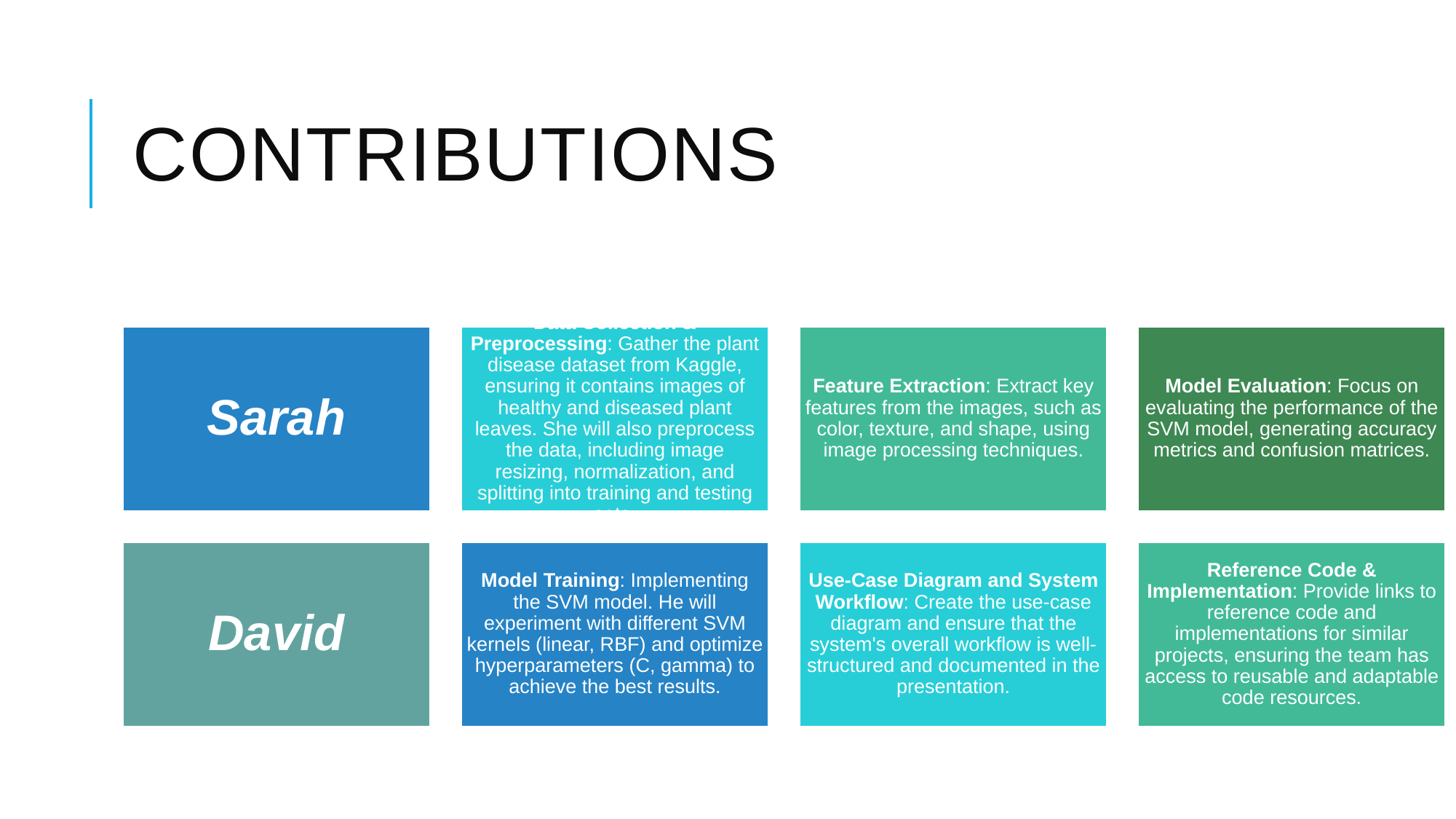

# contributions
Sarah
Data Collection & Preprocessing: Gather the plant disease dataset from Kaggle, ensuring it contains images of healthy and diseased plant leaves. She will also preprocess the data, including image resizing, normalization, and splitting into training and testing sets.
Feature Extraction: Extract key features from the images, such as color, texture, and shape, using image processing techniques.
Model Evaluation: Focus on evaluating the performance of the SVM model, generating accuracy metrics and confusion matrices.
David
Model Training: Implementing the SVM model. He will experiment with different SVM kernels (linear, RBF) and optimize hyperparameters (C, gamma) to achieve the best results.
Use-Case Diagram and System Workflow: Create the use-case diagram and ensure that the system's overall workflow is well-structured and documented in the presentation.
Reference Code & Implementation: Provide links to reference code and implementations for similar projects, ensuring the team has access to reusable and adaptable code resources.